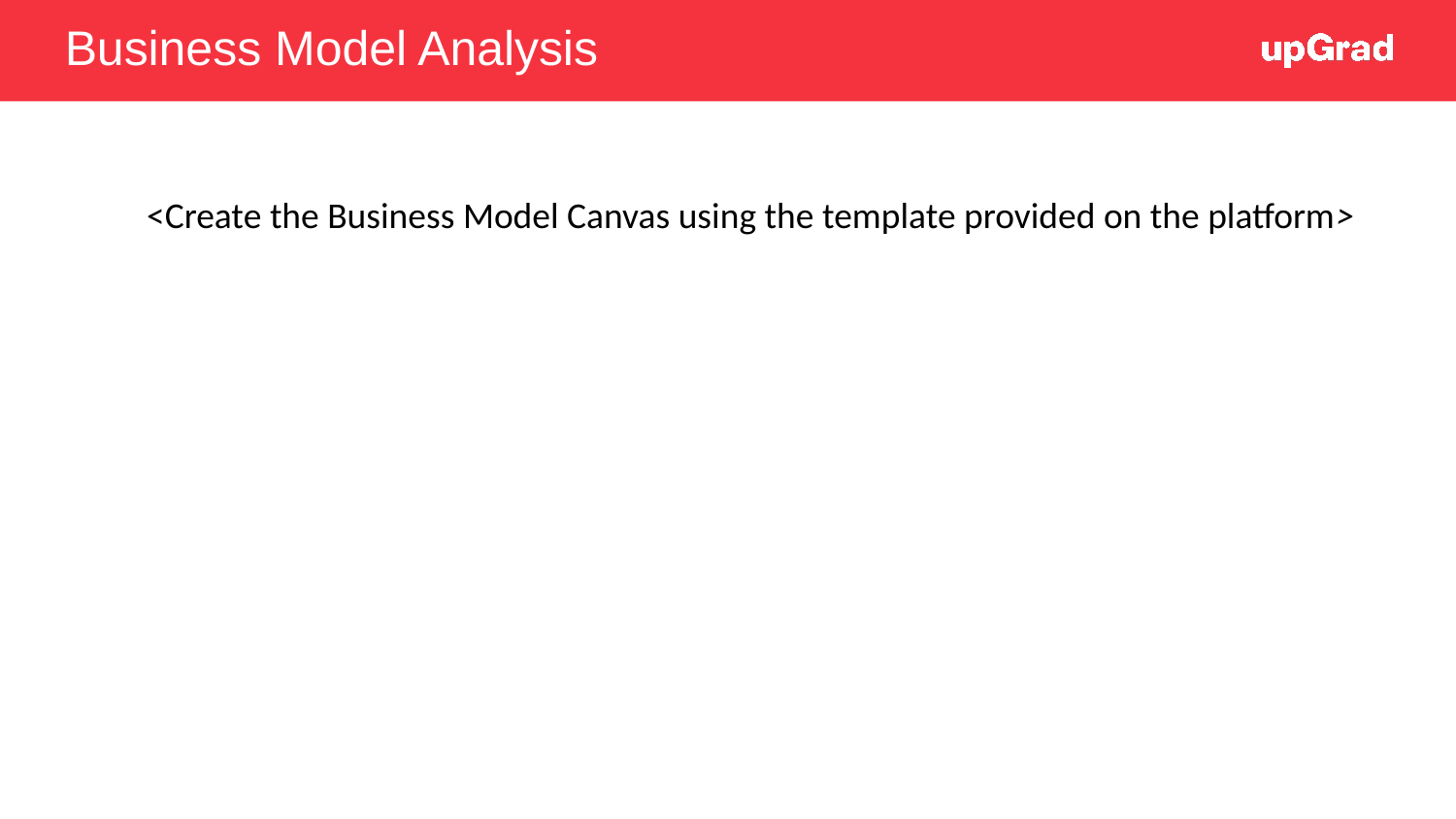

# Business Model Analysis
<Create the Business Model Canvas using the template provided on the platform>